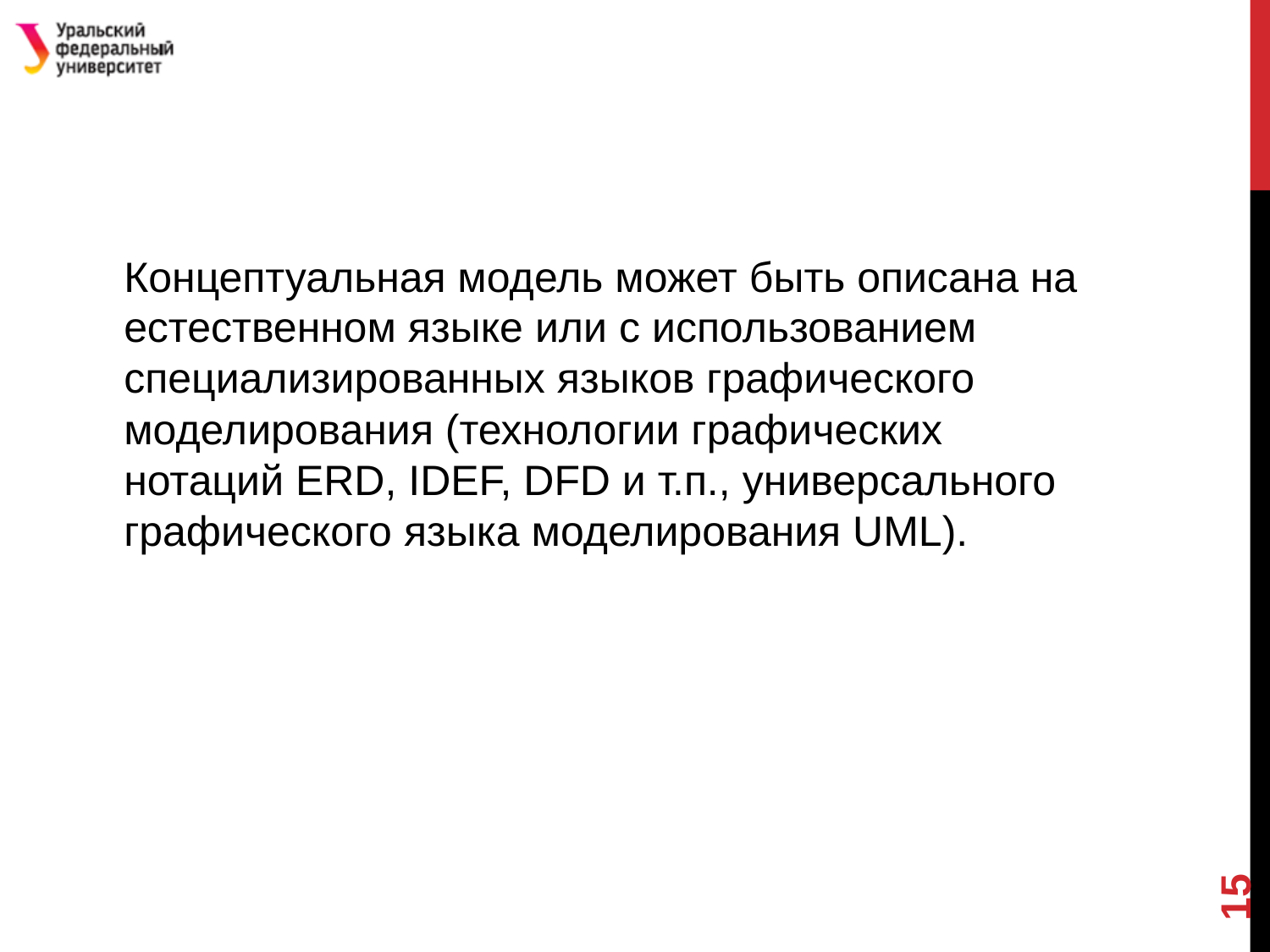

#
Концептуальная модель может быть описана на естественном языке или с использованием специализированных языков графического моделирования (технологии графических нотаций ERD, IDEF, DFD и т.п., универсального графического языка моделирования UML).

15